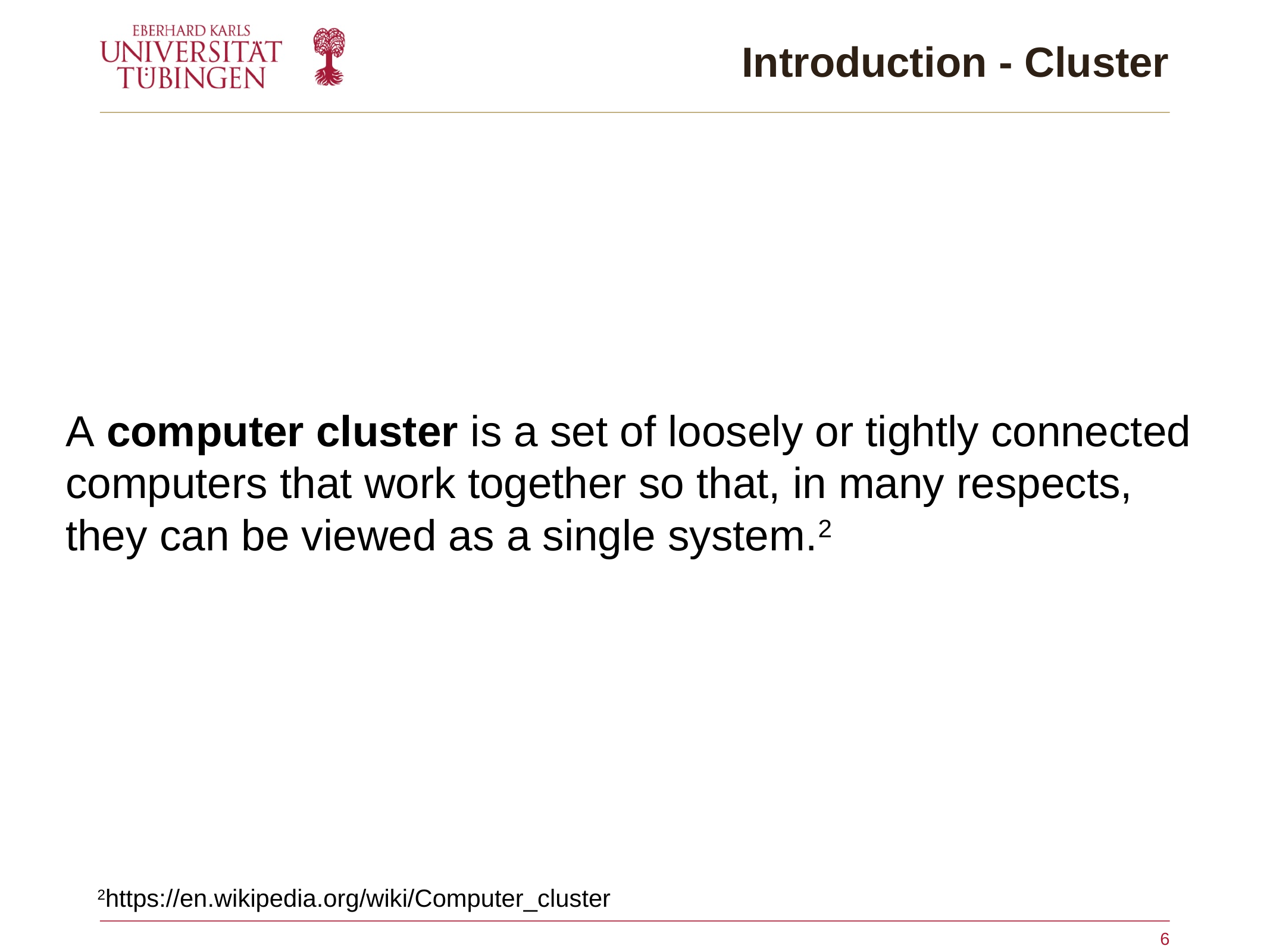

# Introduction - Cluster
A computer cluster is a set of loosely or tightly connected
computers that work together so that, in many respects,
they can be viewed as a single system.2
2https://en.wikipedia.org/wiki/Computer_cluster
6